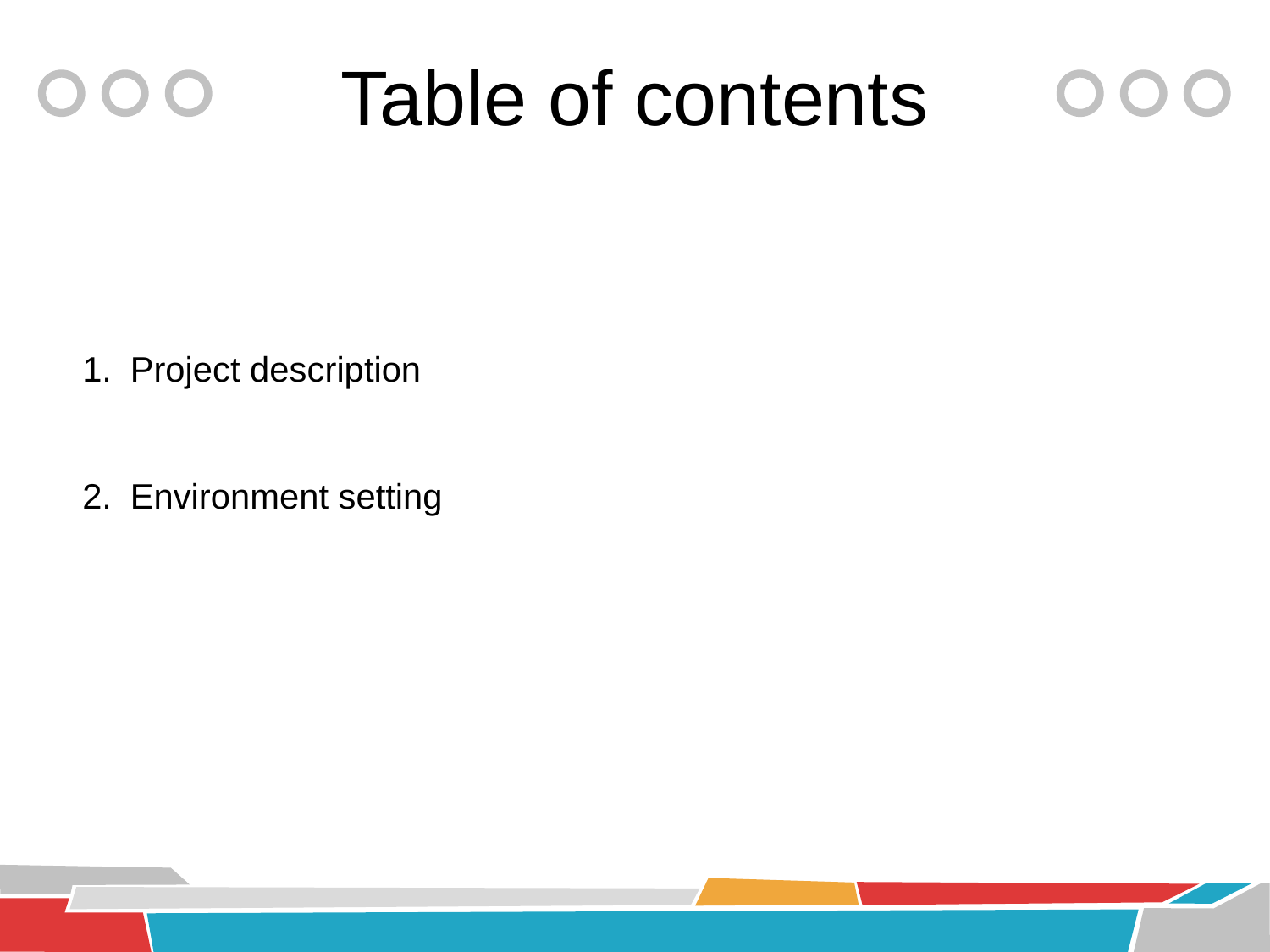

# Table of contents
Project description
Environment setting